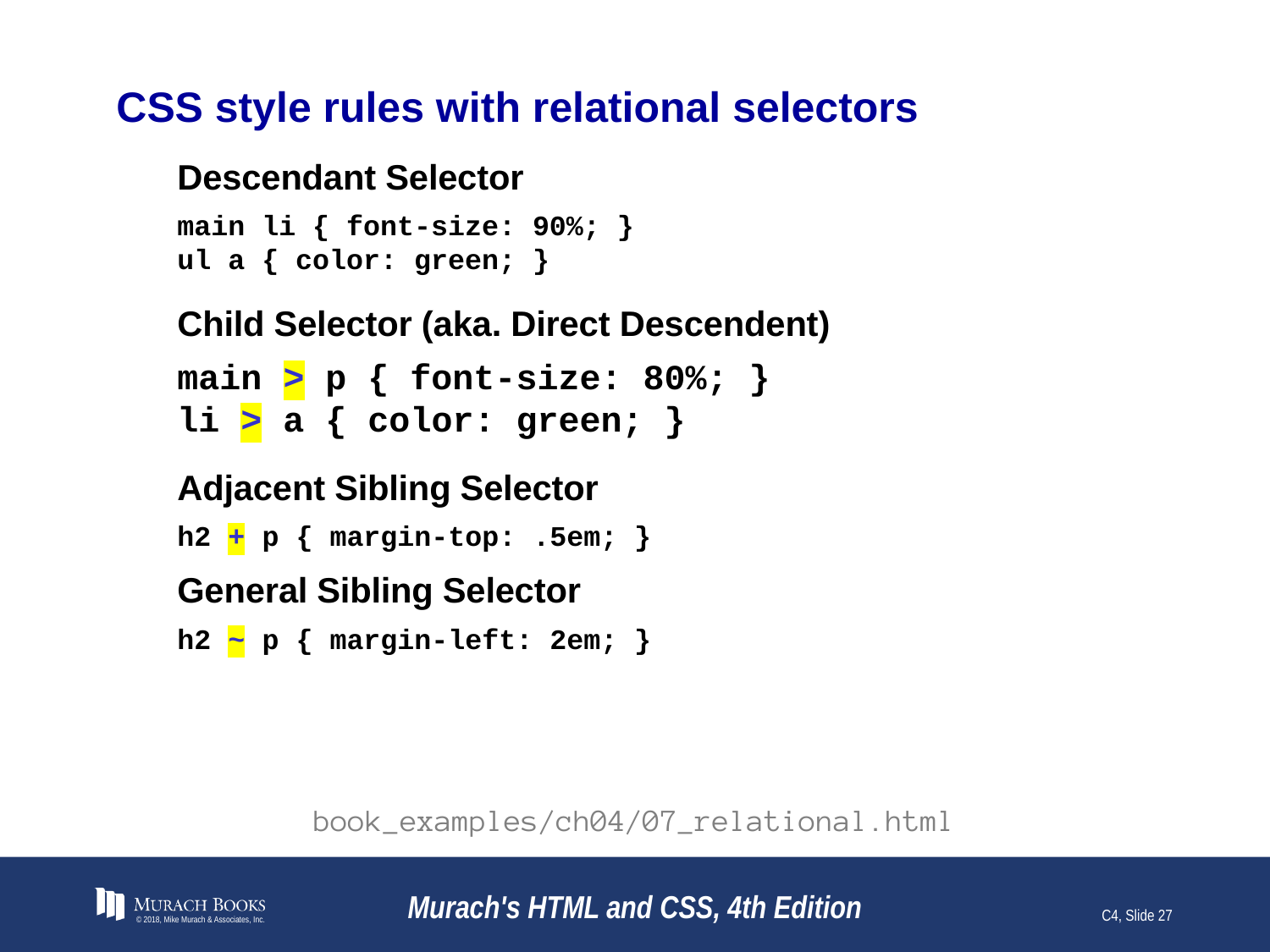

# CSS style rules with relational selectors
Descendant Selector
main li { font-size: 90%; }
ul a { color: green; }
Child Selector (aka. Direct Descendent)
main > p { font-size: 80%; }
li > a { color: green; }
Adjacent Sibling Selector
h2 + p { margin-top: .5em; }
General Sibling Selector
h2 ~ p { margin-left: 2em; }

book_examples/ch04/07_relational.html
© 2018, Mike Murach & Associates, Inc.
Murach's HTML and CSS, 4th Edition

C4, Slide 27